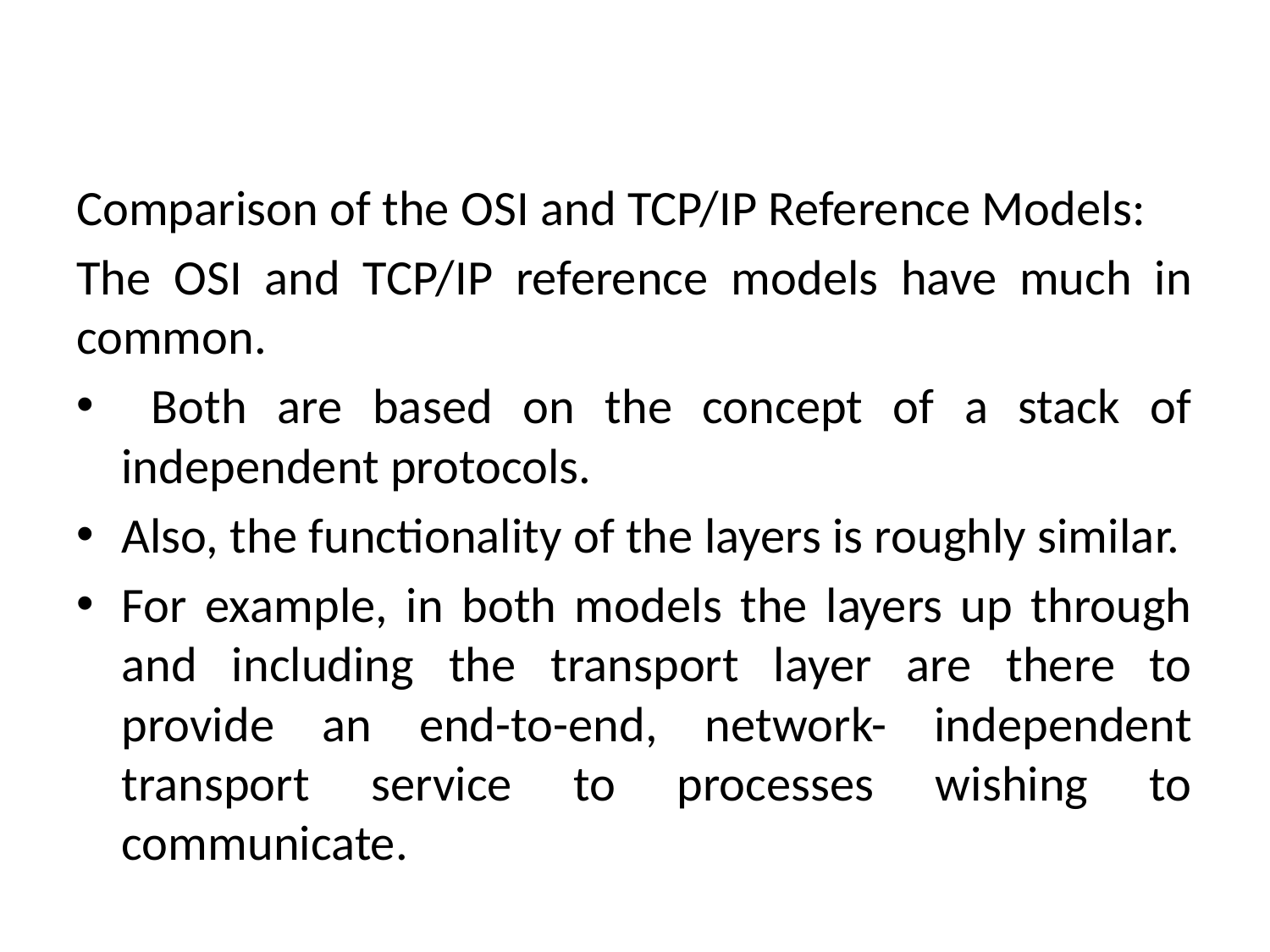

#
Comparison of the OSI and TCP/IP Reference Models:
The OSI and TCP/IP reference models have much in common.
 Both are based on the concept of a stack of
independent protocols.
Also, the functionality of the layers is roughly similar.
For example, in both models the layers up through and including the transport layer are there to provide an end-to-end, network- independent transport service to processes wishing to communicate.